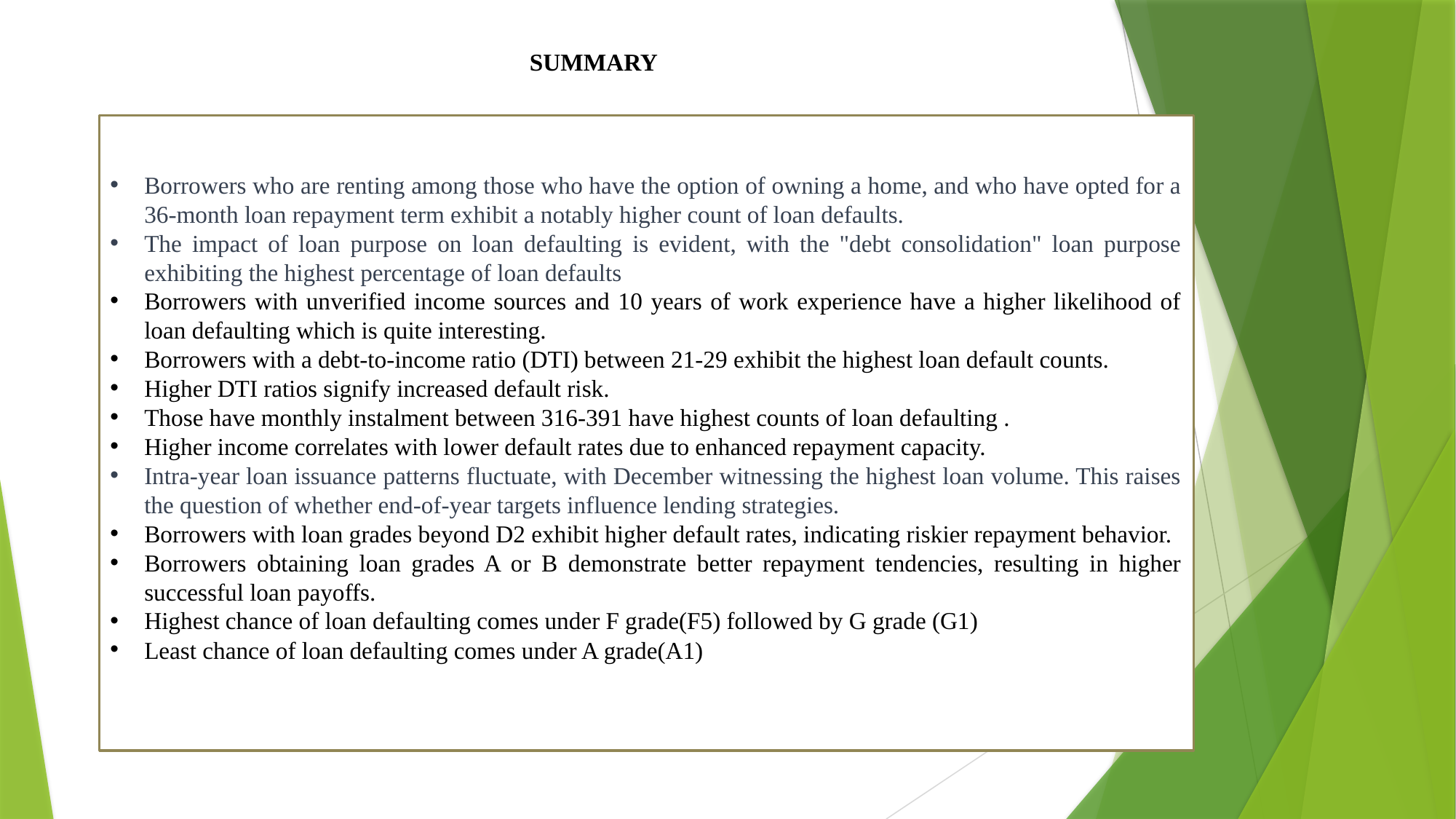

SUMMARY
Borrowers who are renting among those who have the option of owning a home, and who have opted for a 36-month loan repayment term exhibit a notably higher count of loan defaults.
The impact of loan purpose on loan defaulting is evident, with the "debt consolidation" loan purpose exhibiting the highest percentage of loan defaults
Borrowers with unverified income sources and 10 years of work experience have a higher likelihood of loan defaulting which is quite interesting.
Borrowers with a debt-to-income ratio (DTI) between 21-29 exhibit the highest loan default counts.
Higher DTI ratios signify increased default risk.
Those have monthly instalment between 316-391 have highest counts of loan defaulting .
Higher income correlates with lower default rates due to enhanced repayment capacity.
Intra-year loan issuance patterns fluctuate, with December witnessing the highest loan volume. This raises the question of whether end-of-year targets influence lending strategies.
Borrowers with loan grades beyond D2 exhibit higher default rates, indicating riskier repayment behavior.
Borrowers obtaining loan grades A or B demonstrate better repayment tendencies, resulting in higher successful loan payoffs.
Highest chance of loan defaulting comes under F grade(F5) followed by G grade (G1)
Least chance of loan defaulting comes under A grade(A1)